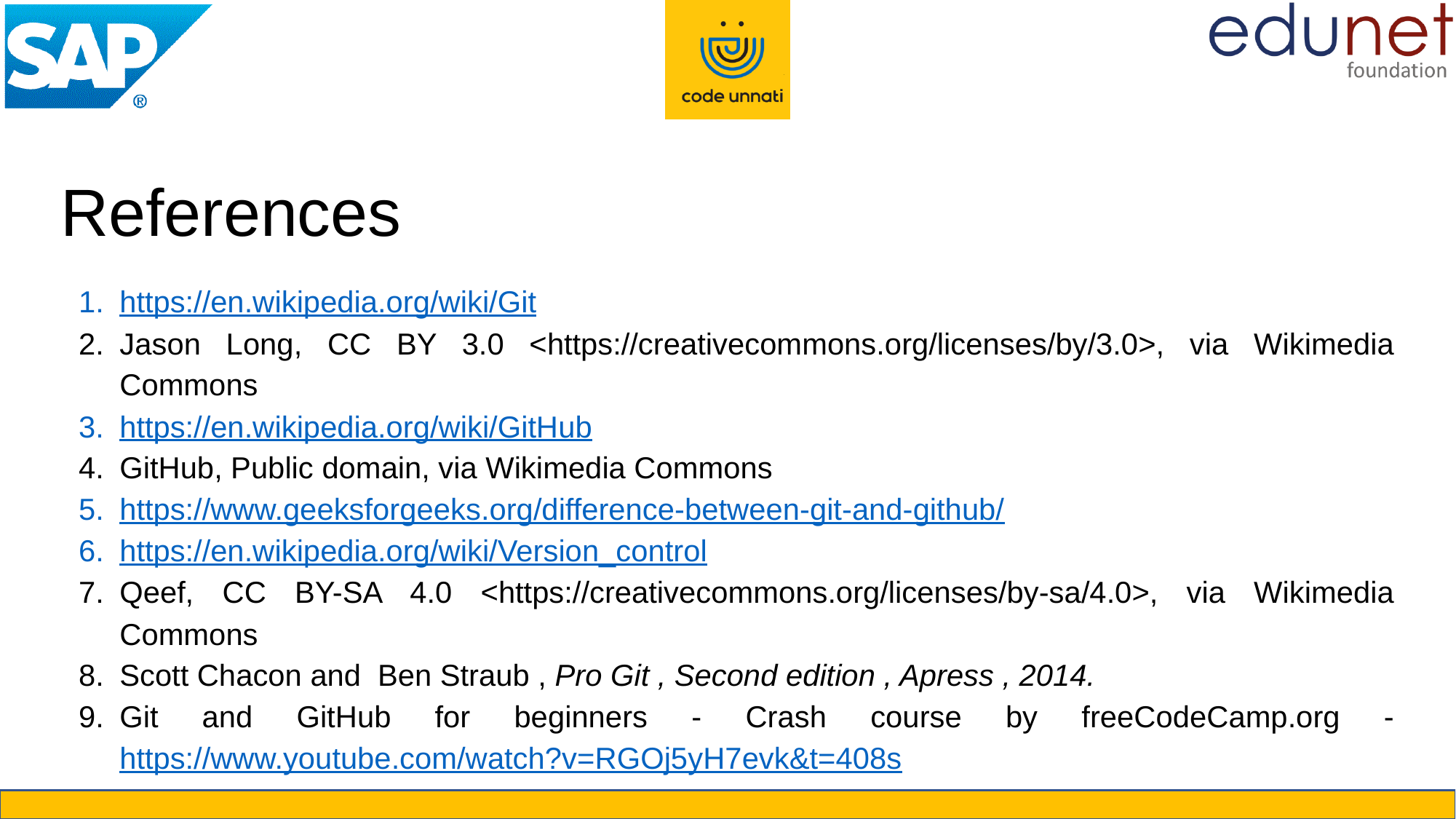

# References
https://en.wikipedia.org/wiki/Git
Jason Long, CC BY 3.0 <https://creativecommons.org/licenses/by/3.0>, via Wikimedia Commons
https://en.wikipedia.org/wiki/GitHub
GitHub, Public domain, via Wikimedia Commons
https://www.geeksforgeeks.org/difference-between-git-and-github/
https://en.wikipedia.org/wiki/Version_control
Qeef, CC BY-SA 4.0 <https://creativecommons.org/licenses/by-sa/4.0>, via Wikimedia Commons
Scott Chacon and  Ben Straub , Pro Git , Second edition , Apress , 2014.
Git and GitHub for beginners - Crash course by freeCodeCamp.org - https://www.youtube.com/watch?v=RGOj5yH7evk&t=408s